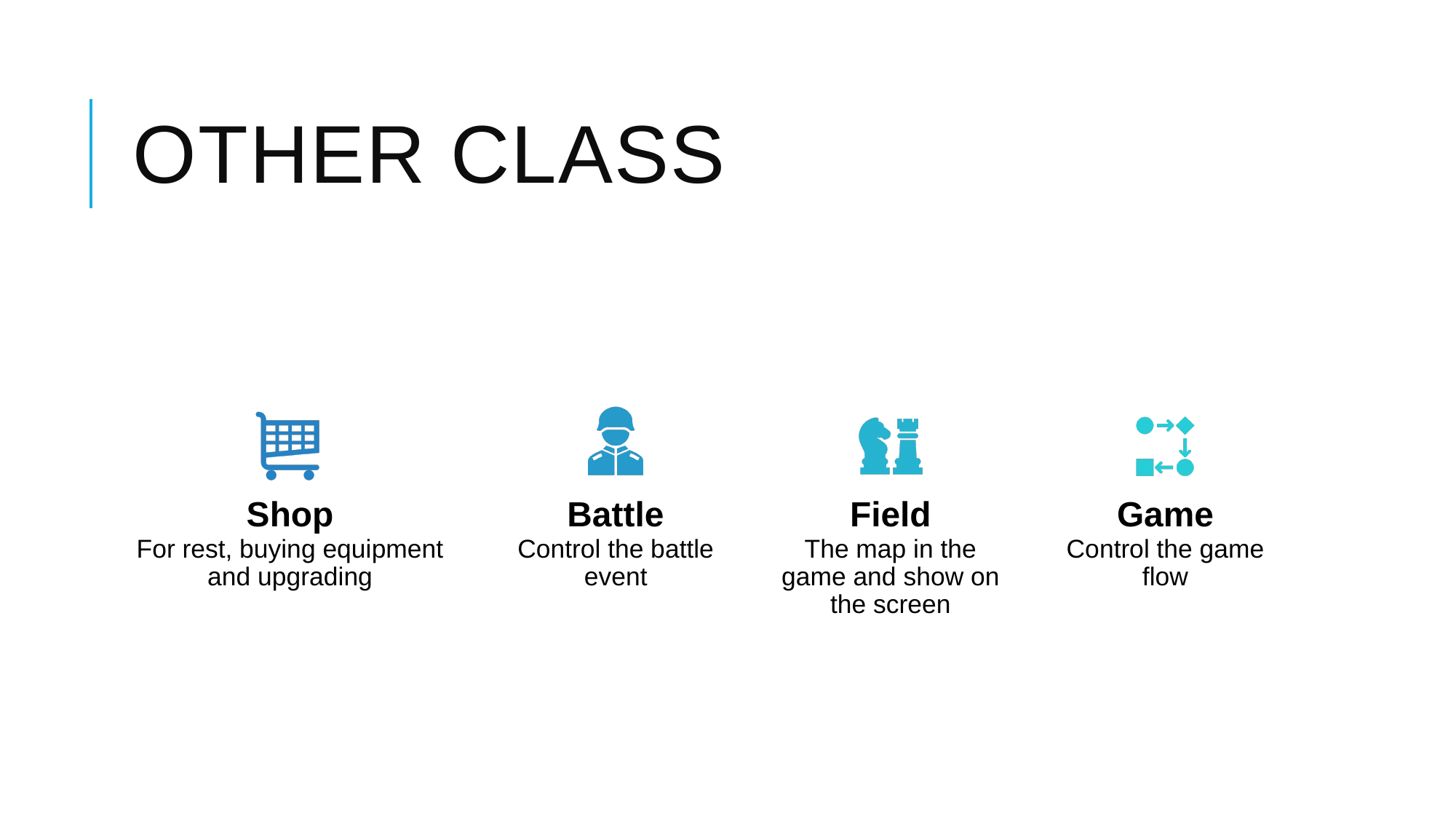

# OTHER Class
Shop
For rest, buying equipment and upgrading
Battle
Control the battle event
Field
The map in the game and show on the screen
Game
Control the game flow